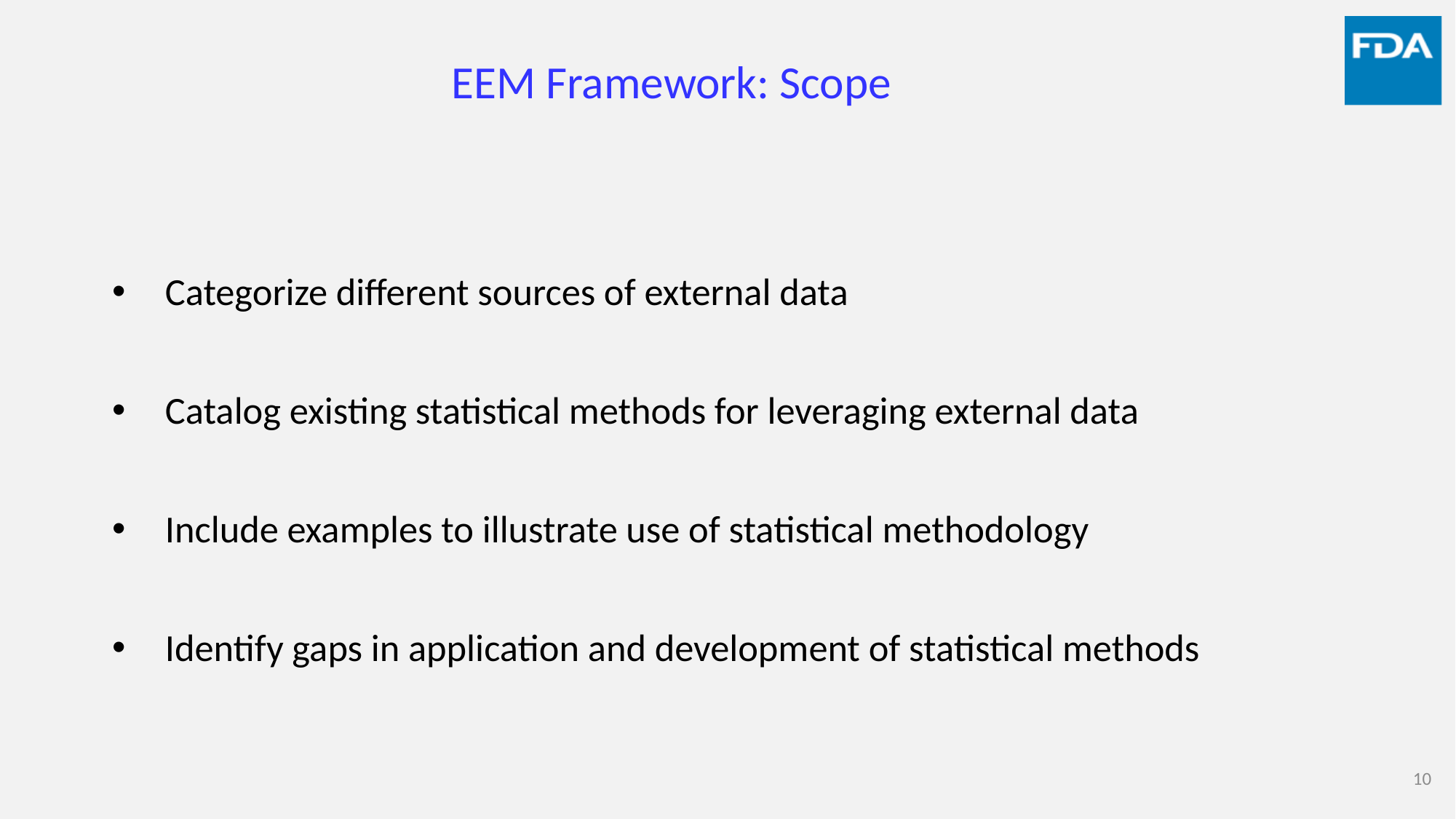

# EEM Framework: Scope
Categorize different sources of external data

Catalog existing statistical methods for leveraging external data

Include examples to illustrate use of statistical methodology

Identify gaps in application and development of statistical methods

10